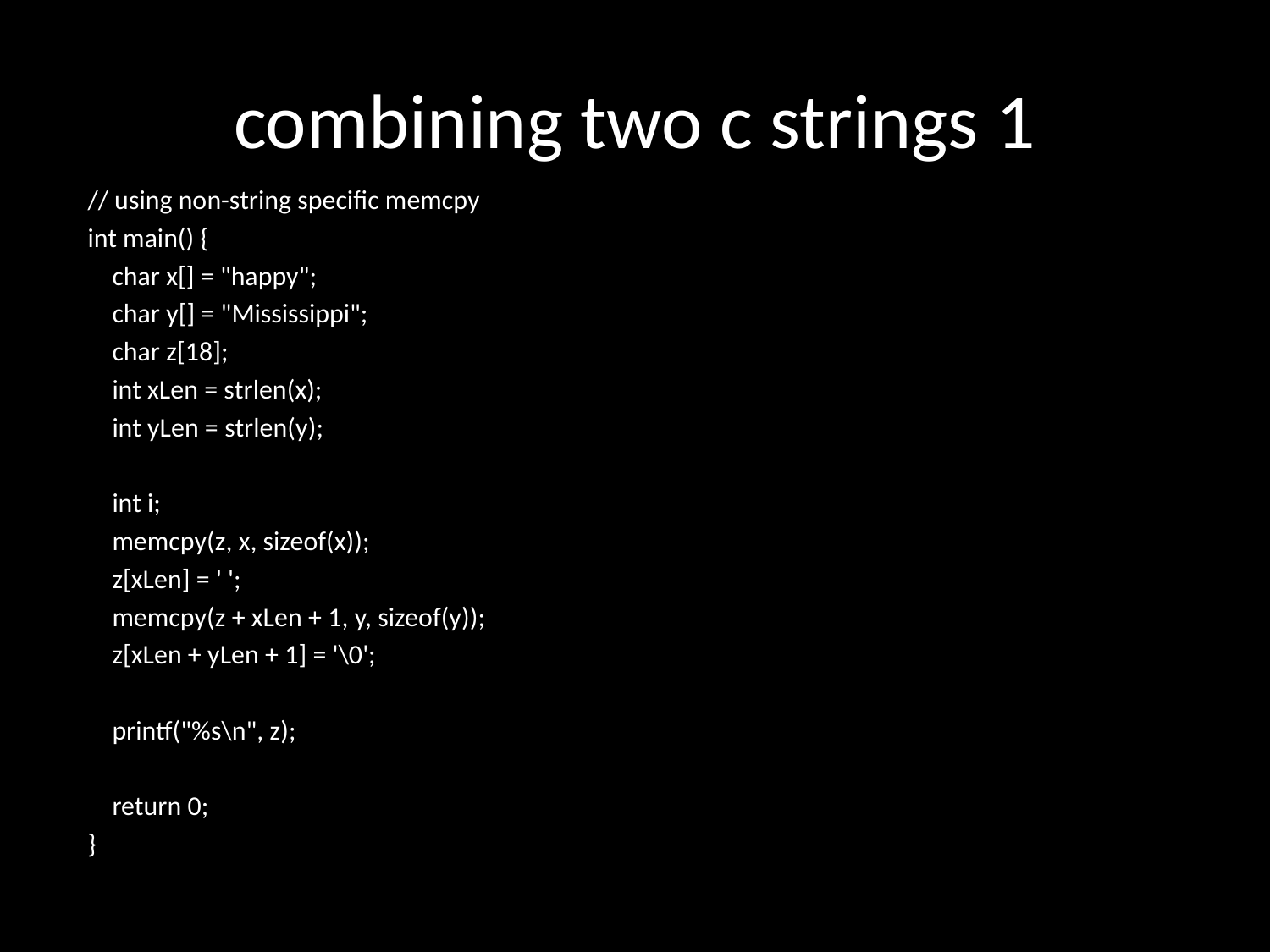

# combining two c strings 1
// using non-string specific memcpy
int main() {
    char x[] = "happy";
    char y[] = "Mississippi";
    char z[18];
    int xLen = strlen(x);
    int yLen = strlen(y);

    int i;
    memcpy(z, x, sizeof(x));
    z[xLen] = ' ';
    memcpy(z + xLen + 1, y, sizeof(y));
    z[xLen + yLen + 1] = '\0';

    printf("%s\n", z);

    return 0;
}